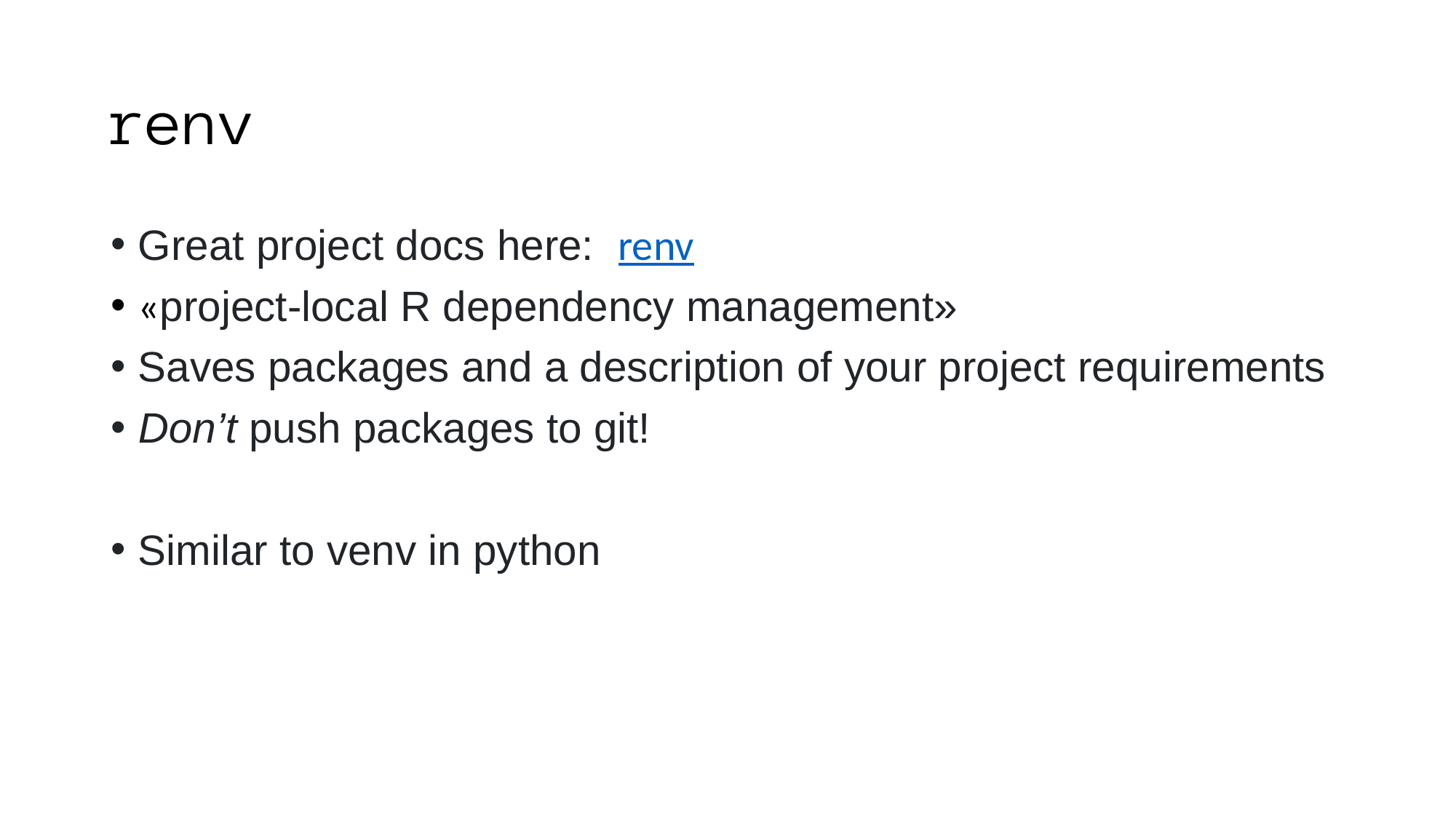

# renv
Great project docs here:  renv
«project-local R dependency management»
Saves packages and a description of your project requirements
Don’t push packages to git!

Similar to venv in python